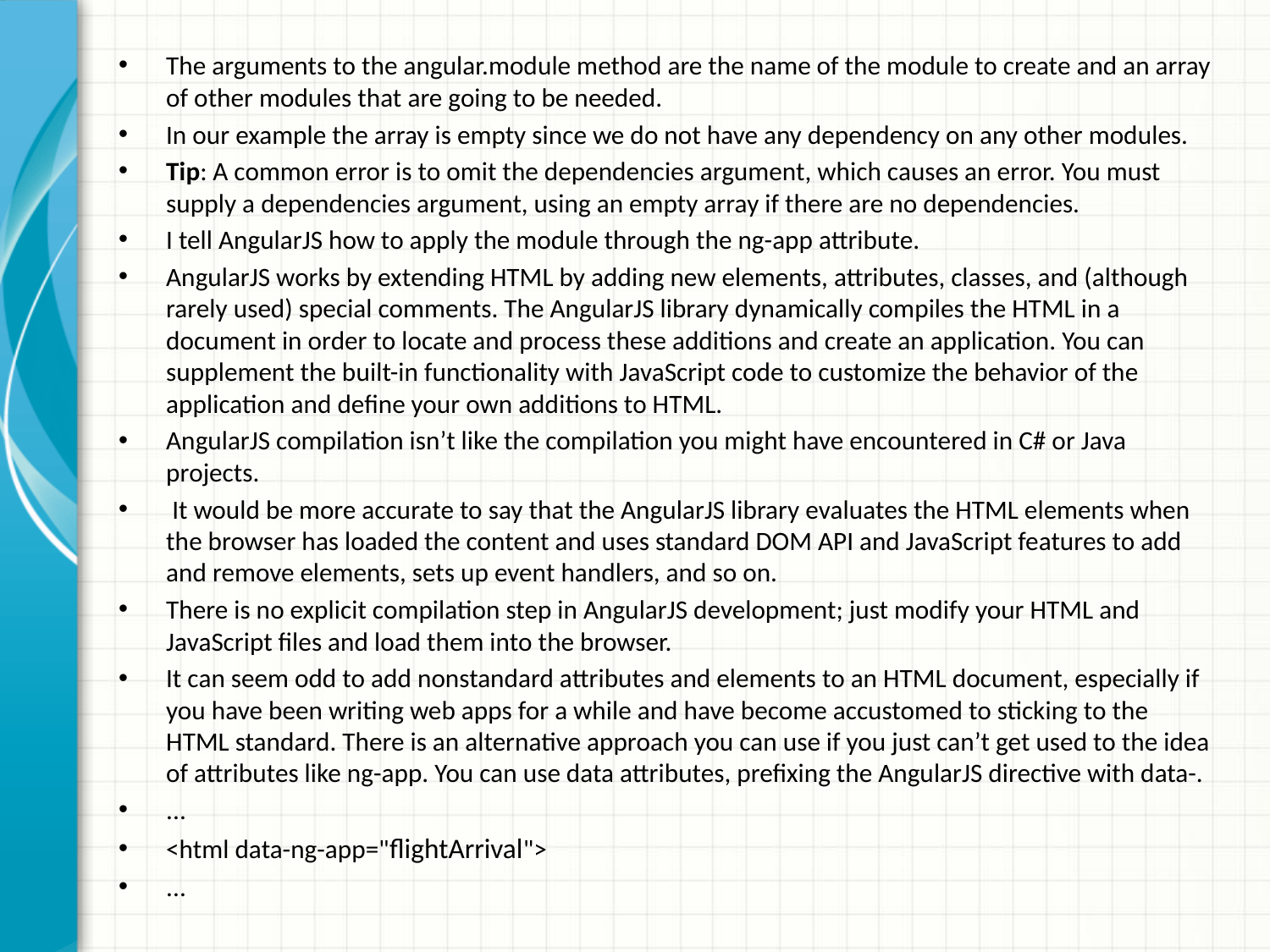

The arguments to the angular.module method are the name of the module to create and an array of other modules that are going to be needed.
In our example the array is empty since we do not have any dependency on any other modules.
Tip: A common error is to omit the dependencies argument, which causes an error. You must supply a dependencies argument, using an empty array if there are no dependencies.
I tell AngularJS how to apply the module through the ng-app attribute.
AngularJS works by extending HTML by adding new elements, attributes, classes, and (although rarely used) special comments. The AngularJS library dynamically compiles the HTML in a document in order to locate and process these additions and create an application. You can supplement the built-in functionality with JavaScript code to customize the behavior of the application and define your own additions to HTML.
AngularJS compilation isn’t like the compilation you might have encountered in C# or Java projects.
 It would be more accurate to say that the AngularJS library evaluates the HTML elements when the browser has loaded the content and uses standard DOM API and JavaScript features to add and remove elements, sets up event handlers, and so on.
There is no explicit compilation step in AngularJS development; just modify your HTML and JavaScript files and load them into the browser.
It can seem odd to add nonstandard attributes and elements to an HTML document, especially if you have been writing web apps for a while and have become accustomed to sticking to the HTML standard. There is an alternative approach you can use if you just can’t get used to the idea of attributes like ng-app. You can use data attributes, prefixing the AngularJS directive with data-.
...
<html data-ng-app="flightArrival">
...